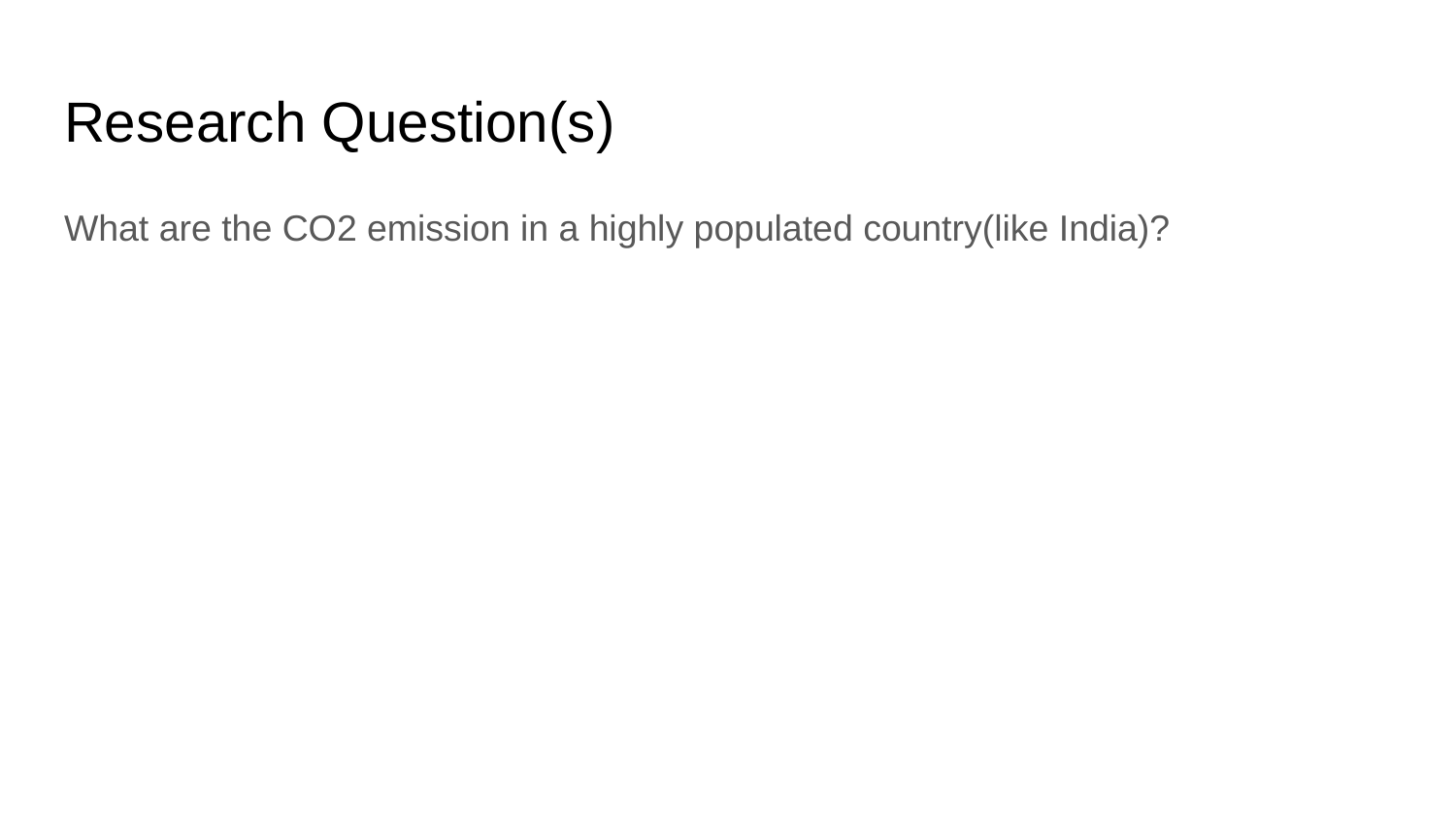

# Research Question(s)
What are the CO2 emission in a highly populated country(like India)?